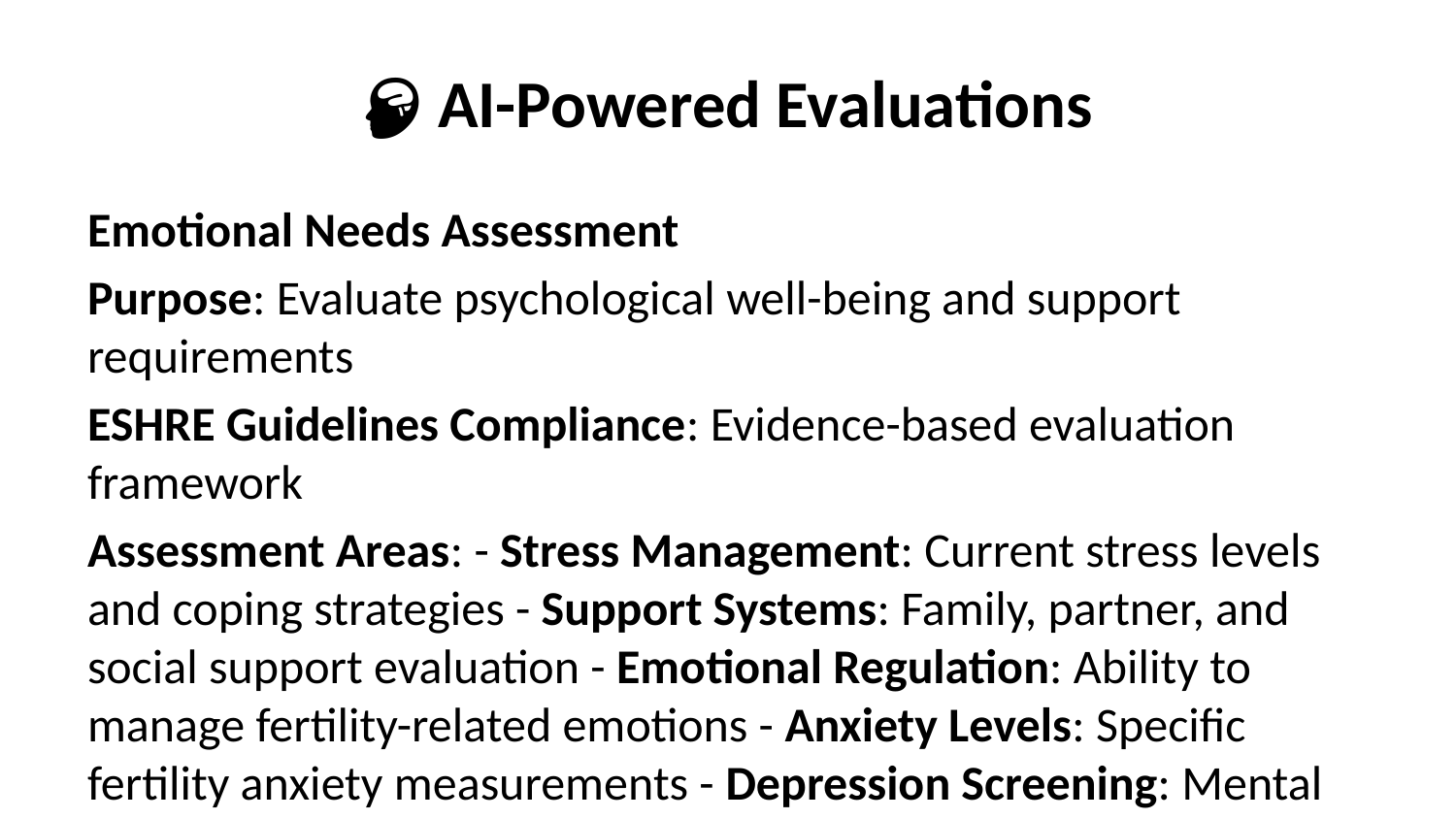

# 🧠 AI-Powered Evaluations
Emotional Needs Assessment
Purpose: Evaluate psychological well-being and support requirements
ESHRE Guidelines Compliance: Evidence-based evaluation framework
Assessment Areas: - Stress Management: Current stress levels and coping strategies - Support Systems: Family, partner, and social support evaluation - Emotional Regulation: Ability to manage fertility-related emotions - Anxiety Levels: Specific fertility anxiety measurements - Depression Screening: Mental health status evaluation
Practical Needs Assessment
Purpose: Identify logistical and practical support requirements
Evaluation Components: - Financial Planning: Treatment cost management and insurance - Time Management: Work-life balance during treatment - Transportation: Access to medical facilities - Childcare: Existing children care arrangements - Work Flexibility: Employment accommodation needs
Information Needs Assessment
Purpose: Determine educational and informational requirements
Knowledge Areas: - Treatment Understanding: IVF process comprehension - Medical Terminology: Healthcare language familiarity - Decision Making: Informed consent capabilities - Risk Awareness: Treatment risks and benefits understanding - Alternative Options: Knowledge of other treatment paths